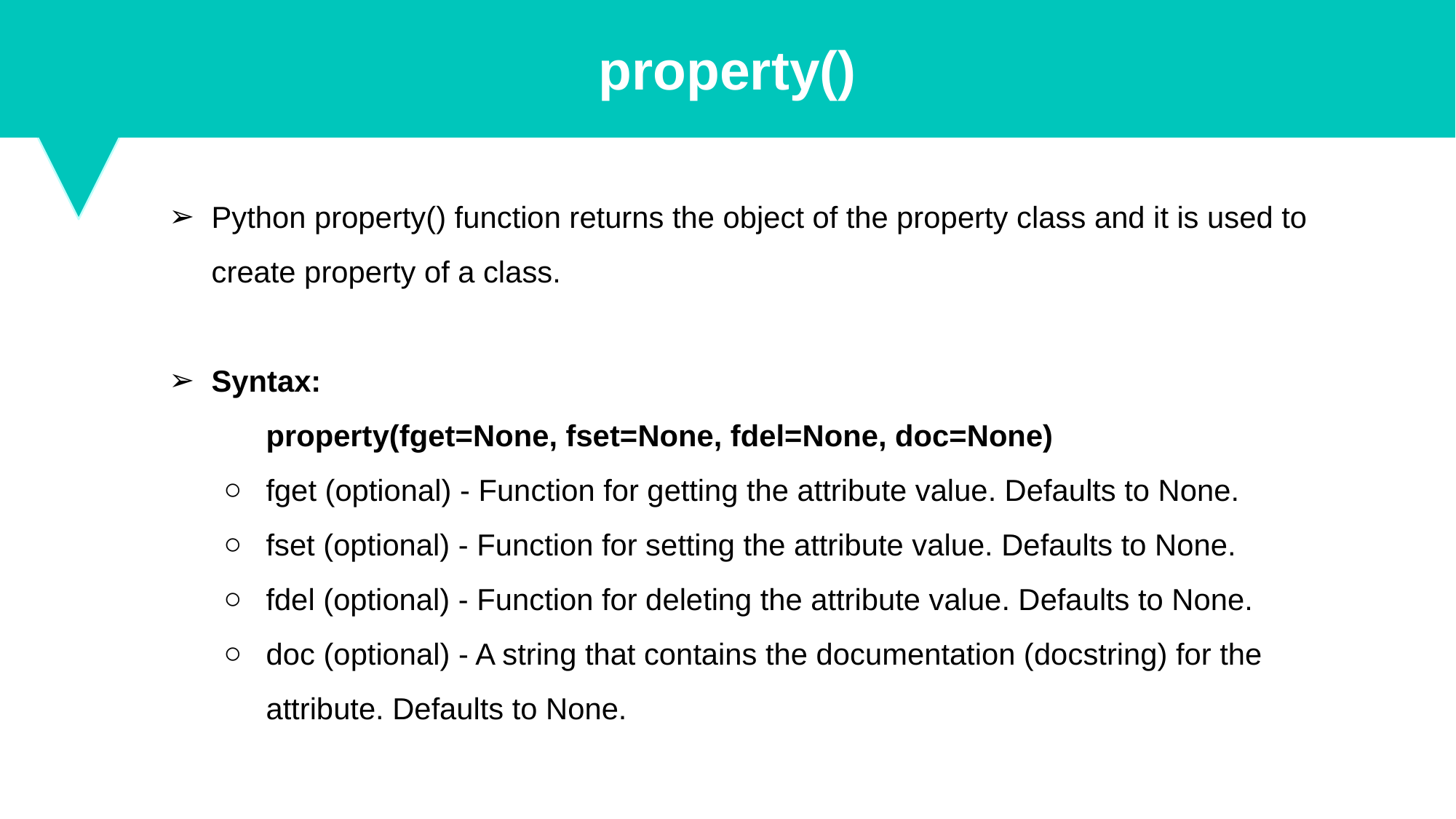

property()

Python property() function returns the object of the property class and it is used to create property of a class.

Syntax:
property(fget=None, fset=None, fdel=None, doc=None)
fget (optional) - Function for getting the attribute value. Defaults to None.
fset (optional) - Function for setting the attribute value. Defaults to None.
fdel (optional) - Function for deleting the attribute value. Defaults to None.
doc (optional) - A string that contains the documentation (docstring) for the attribute. Defaults to None.